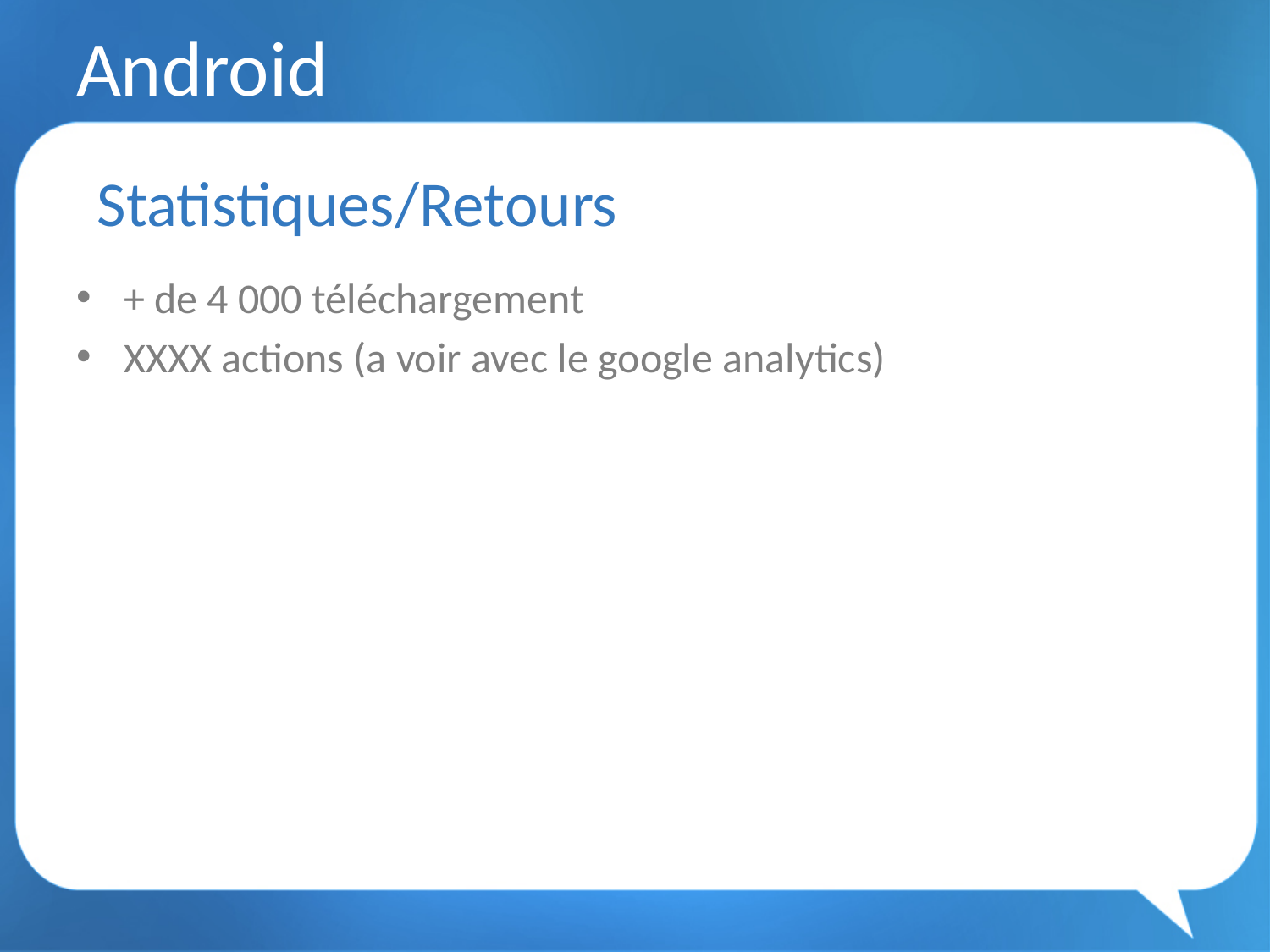

# Android
Statistiques/Retours
+ de 4 000 téléchargement
XXXX actions (a voir avec le google analytics)